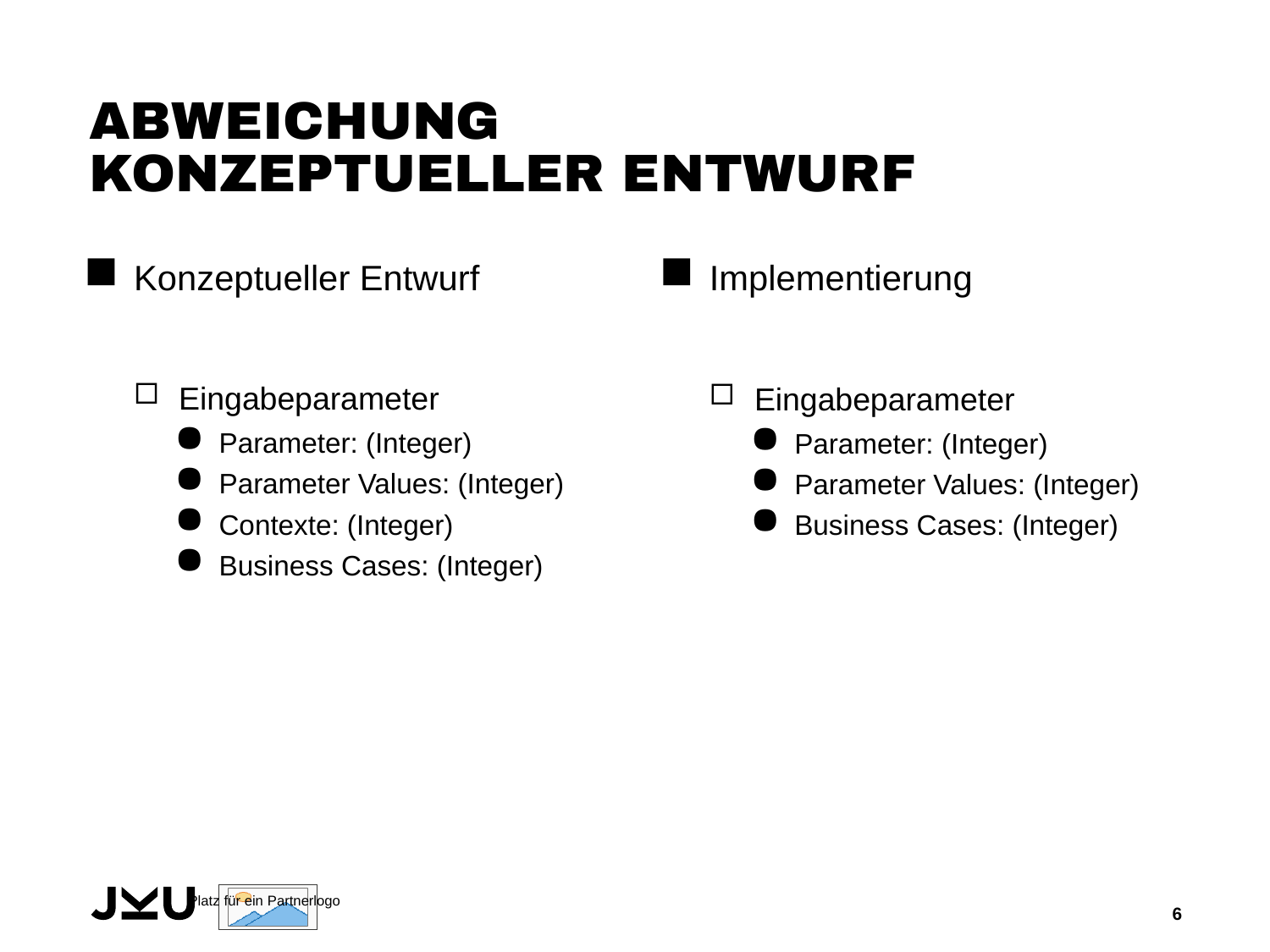

# Abweichung Konzeptueller Entwurf
Konzeptueller Entwurf

Eingabeparameter
Parameter: (Integer)
Parameter Values: (Integer)
Contexte: (Integer)
Business Cases: (Integer)

Implementierung

Eingabeparameter
Parameter: (Integer)
Parameter Values: (Integer)
Business Cases: (Integer)

6